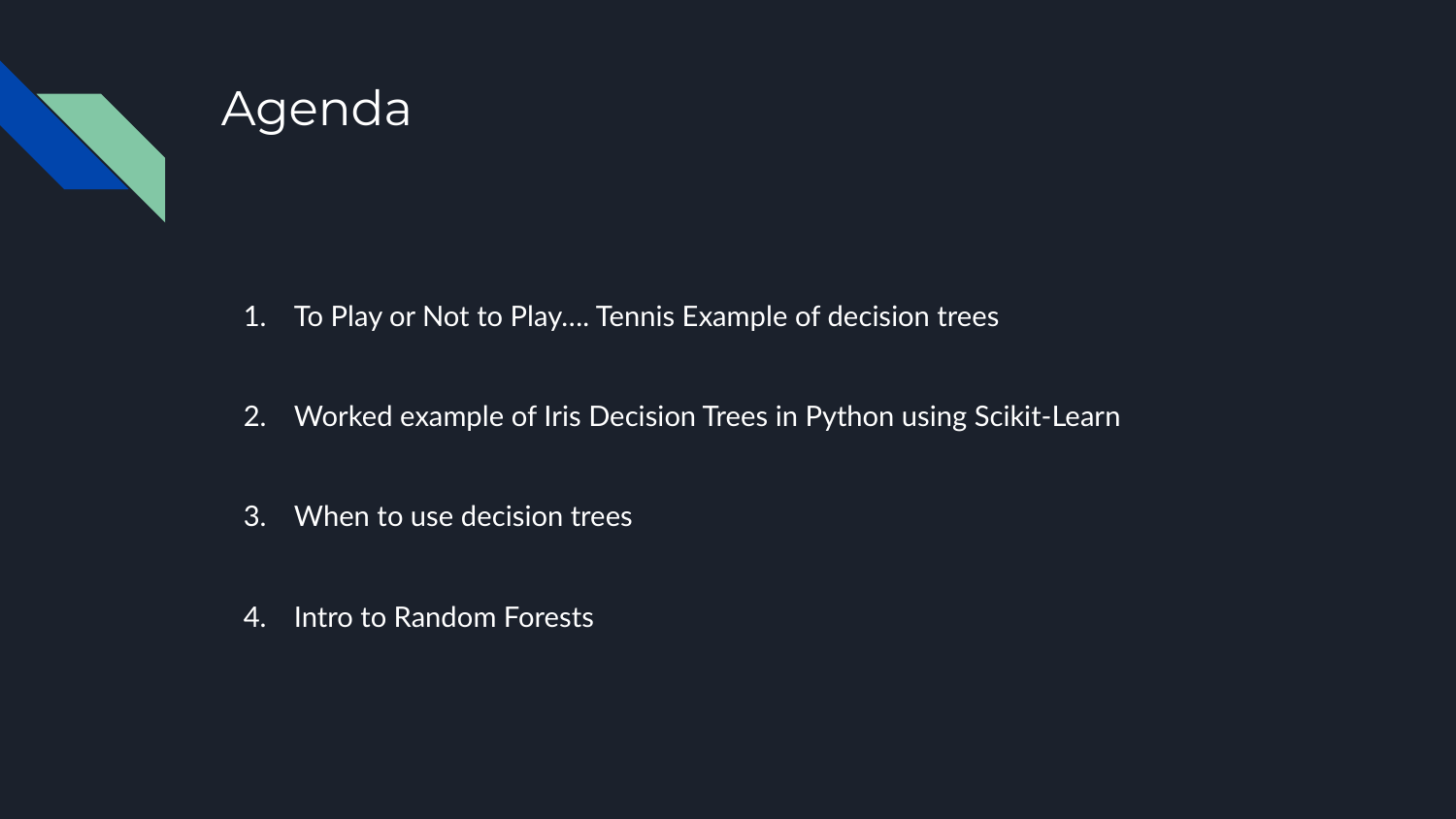

# Agenda
To Play or Not to Play…. Tennis Example of decision trees
Worked example of Iris Decision Trees in Python using Scikit-Learn
When to use decision trees
Intro to Random Forests